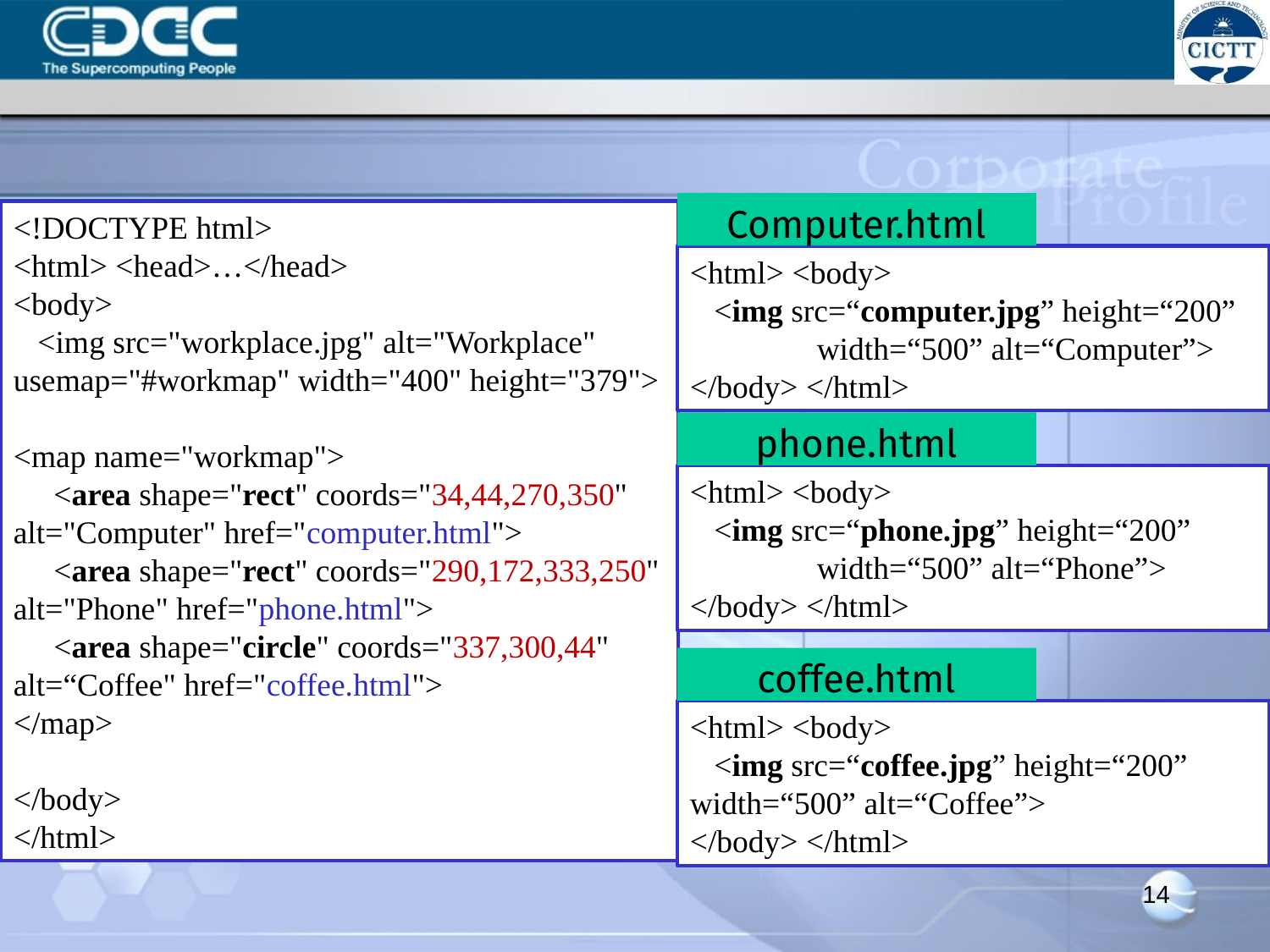

Computer.html
<html> <body>
   <img src=“computer.jpg” height=“200” 	width=“500” alt=“Computer”>
</body> </html>
<!DOCTYPE html>
<html> <head>…</head>
<body>
   <img src="workplace.jpg" alt="Workplace" usemap="#workmap" width="400" height="379">

<map name="workmap">
     <area shape="rect" coords="34,44,270,350" alt="Computer" href="computer.html">
     <area shape="rect" coords="290,172,333,250" alt="Phone" href="phone.html">
     <area shape="circle" coords="337,300,44" alt=“Coffee" href="coffee.html">
</map>

</body>
</html>
phone.html
<html> <body>
   <img src=“phone.jpg” height=“200” 	width=“500” alt=“Phone”>
</body> </html>
coffee.html
<html> <body>
   <img src=“coffee.jpg” height=“200” 	width=“500” alt=“Coffee”>
</body> </html>